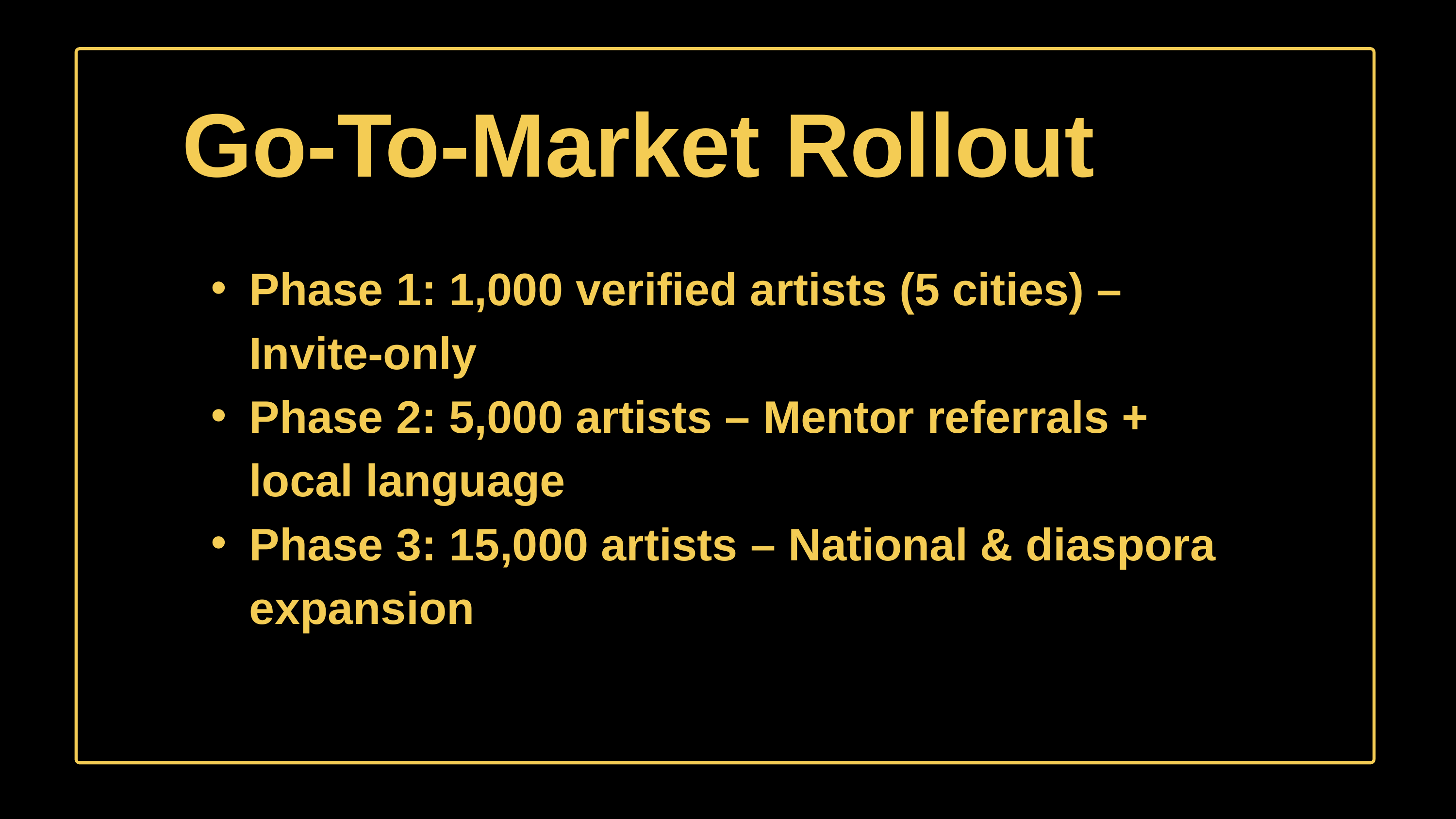

Go-To-Market Rollout
Phase 1: 1,000 verified artists (5 cities) – Invite-only
Phase 2: 5,000 artists – Mentor referrals + local language
Phase 3: 15,000 artists – National & diaspora expansion